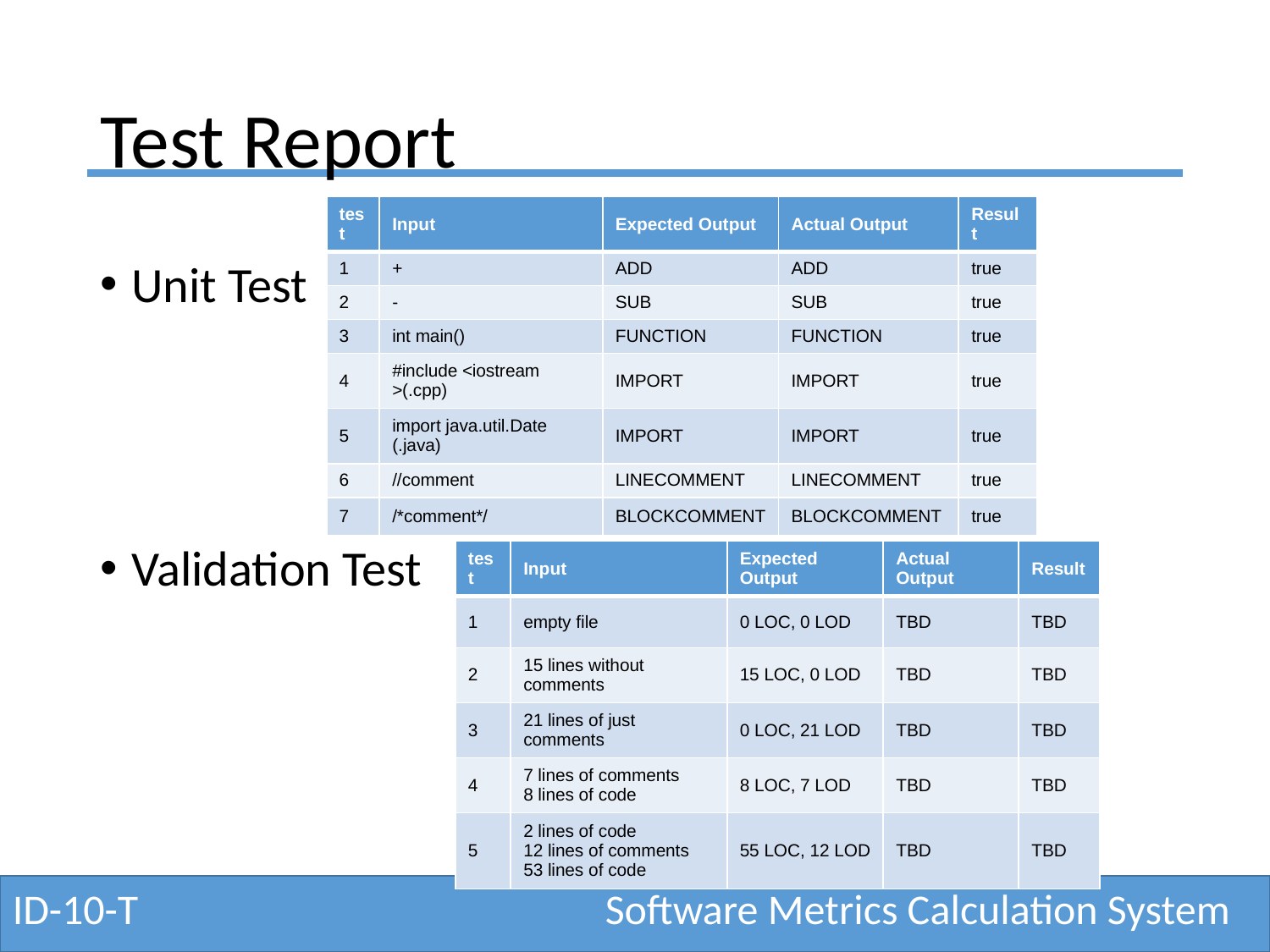

# Test Report
| test | Input | Expected Output | Actual Output | Result |
| --- | --- | --- | --- | --- |
| 1 | + | ADD | ADD | true |
| 2 | - | SUB | SUB | true |
| 3 | int main() | FUNCTION | FUNCTION | true |
| 4 | #include <iostream >(.cpp) | IMPORT | IMPORT | true |
| 5 | import java.util.Date (.java) | IMPORT | IMPORT | true |
| 6 | //comment | LINECOMMENT | LINECOMMENT | true |
| 7 | /\*comment\*/ | BLOCKCOMMENT | BLOCKCOMMENT | true |
Unit Test

Validation Test

| test | Input | Expected Output | Actual Output | Result |
| --- | --- | --- | --- | --- |
| 1 | empty file | 0 LOC, 0 LOD | TBD | TBD |
| 2 | 15 lines without comments | 15 LOC, 0 LOD | TBD | TBD |
| 3 | 21 lines of just comments | 0 LOC, 21 LOD | TBD | TBD |
| 4 | 7 lines of comments 8 lines of code | 8 LOC, 7 LOD | TBD | TBD |
| 5 | 2 lines of code 12 lines of comments 53 lines of code | 55 LOC, 12 LOD | TBD | TBD |
ID-10-T
Software Metrics Calculation System